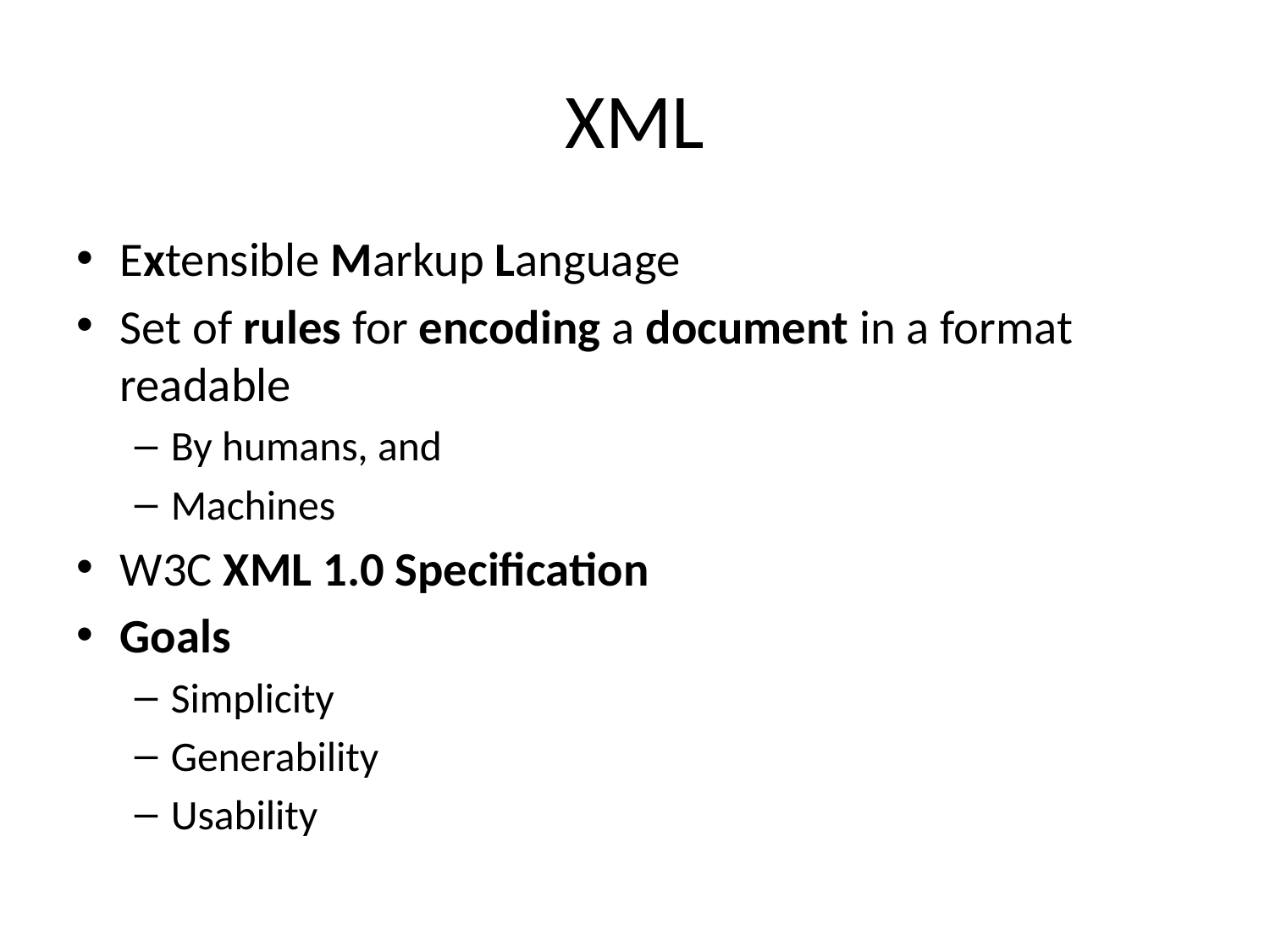

# XML
Extensible Markup Language
Set of rules for encoding a document in a format readable
By humans, and
Machines
W3C XML 1.0 Specification
Goals
Simplicity
Generability
Usability